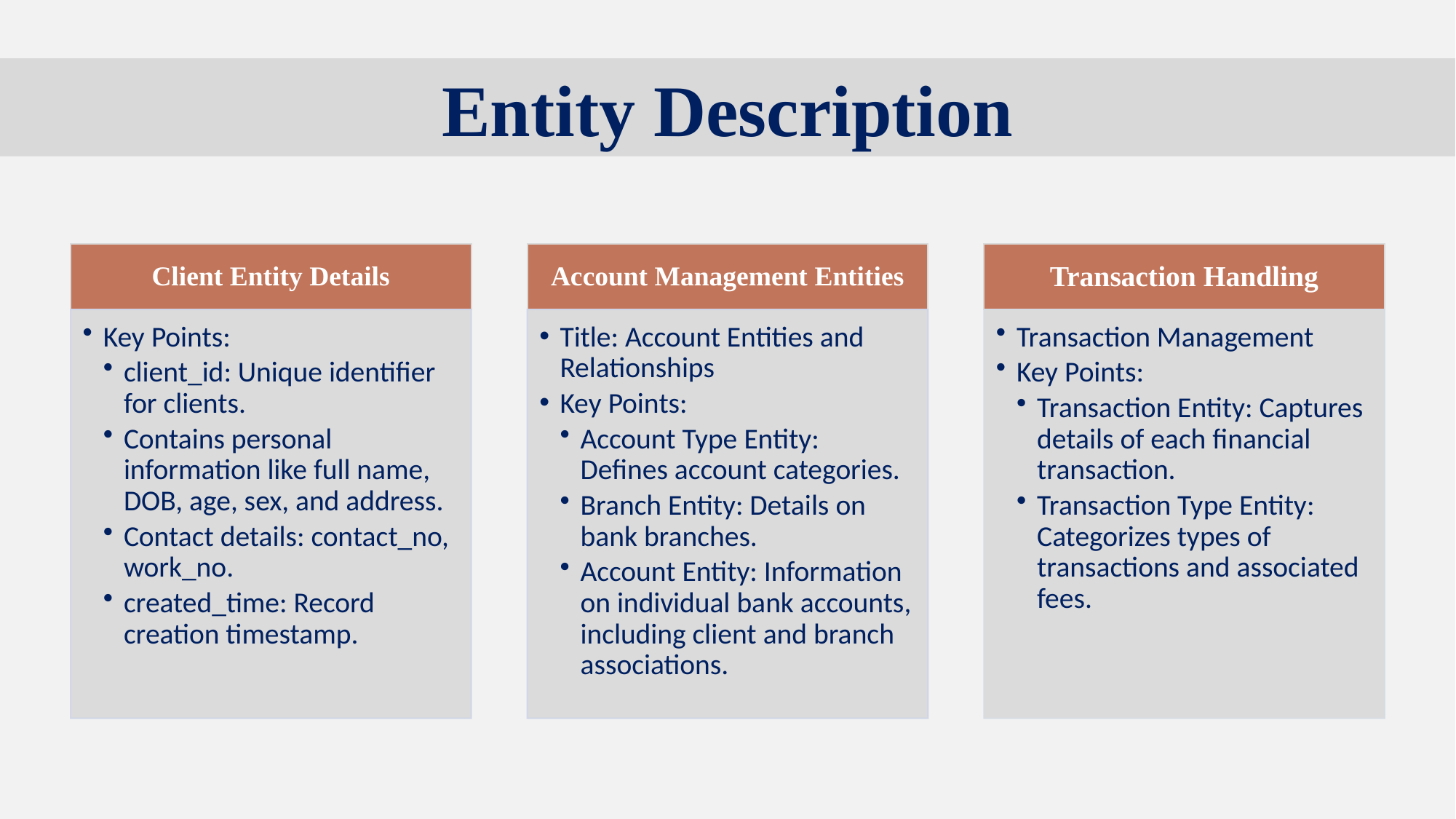

Entity Description
Client Entity Details
Key Points:
client_id: Unique identifier for clients.
Contains personal information like full name, DOB, age, sex, and address.
Contact details: contact_no, work_no.
created_time: Record creation timestamp.
Account Management Entities
Title: Account Entities and Relationships
Key Points:
Account Type Entity: Defines account categories.
Branch Entity: Details on bank branches.
Account Entity: Information on individual bank accounts, including client and branch associations.
Transaction Handling
Transaction Management
Key Points:
Transaction Entity: Captures details of each financial transaction.
Transaction Type Entity: Categorizes types of transactions and associated fees.